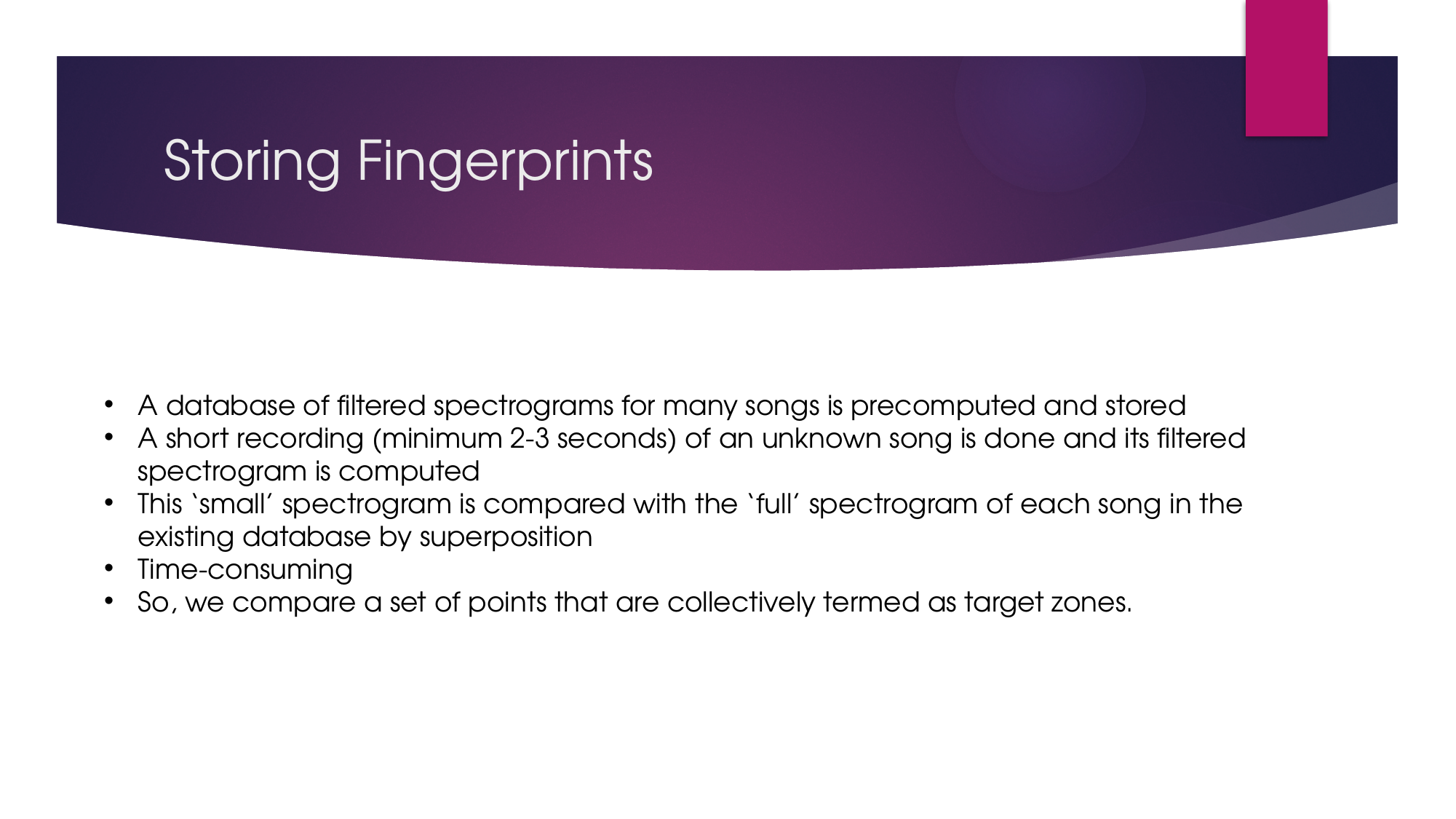

# Storing Fingerprints
A database of filtered spectrograms for many songs is precomputed and stored
A short recording (minimum 2-3 seconds) of an unknown song is done and its filtered spectrogram is computed
This ‘small’ spectrogram is compared with the ‘full’ spectrogram of each song in the existing database by superposition
Time-consuming
So, we compare a set of points that are collectively termed as target zones.